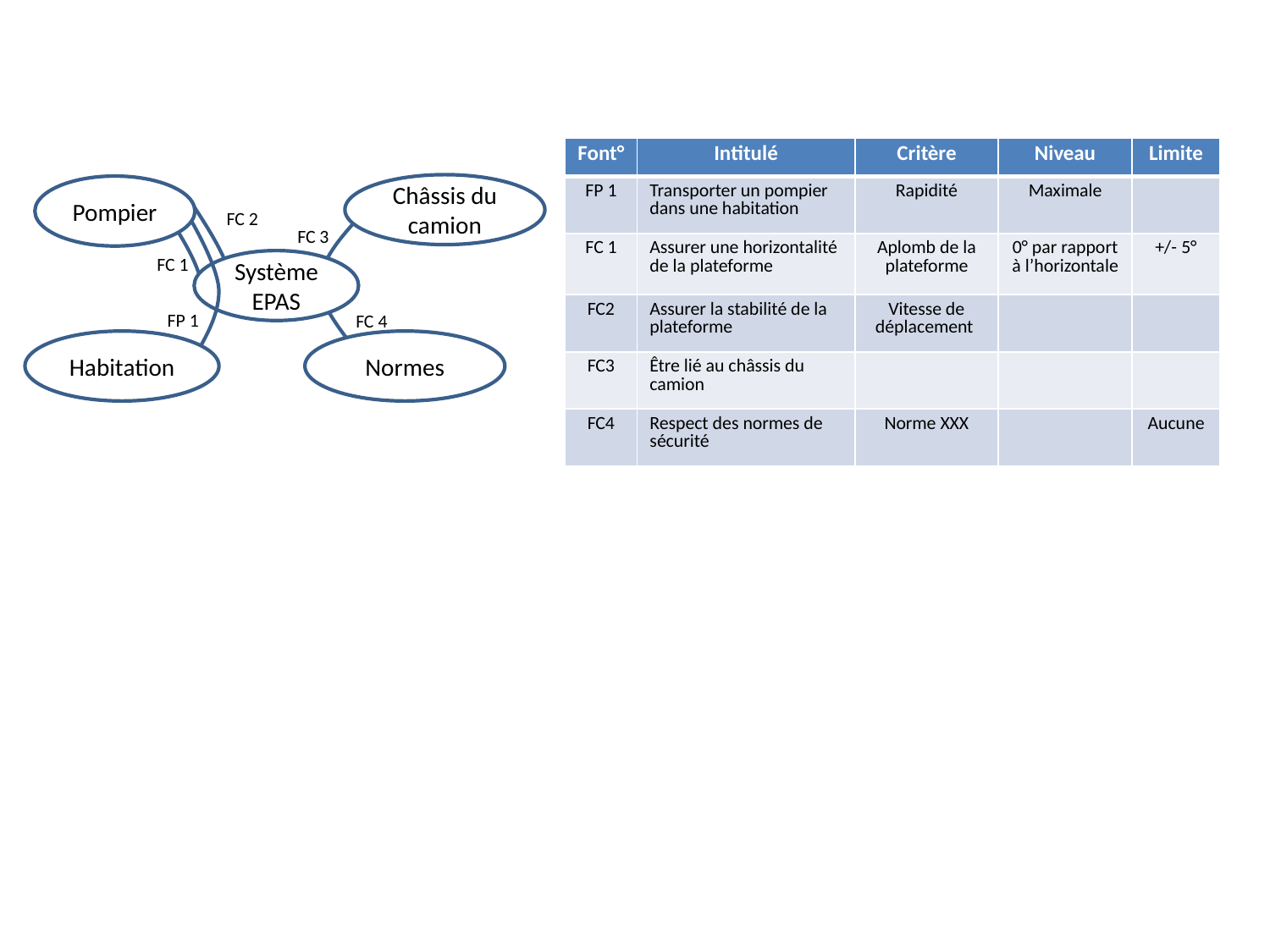

| Font° | Intitulé | Critère | Niveau | Limite |
| --- | --- | --- | --- | --- |
| FP 1 | Transporter un pompier dans une habitation | Rapidité | Maximale |  |
| FC 1 | Assurer une horizontalité de la plateforme | Aplomb de la plateforme | 0° par rapport à l’horizontale | +/- 5° |
| FC2 | Assurer la stabilité de la plateforme | Vitesse de déplacement |  |  |
| FC3 | Être lié au châssis du camion |  |  |  |
| FC4 | Respect des normes de sécurité | Norme XXX |  | Aucune |
Châssis du camion
Pompier
FC 2
FC 3

FC 1
Système EPAS

FP 1
FC 4
Habitation
Normes